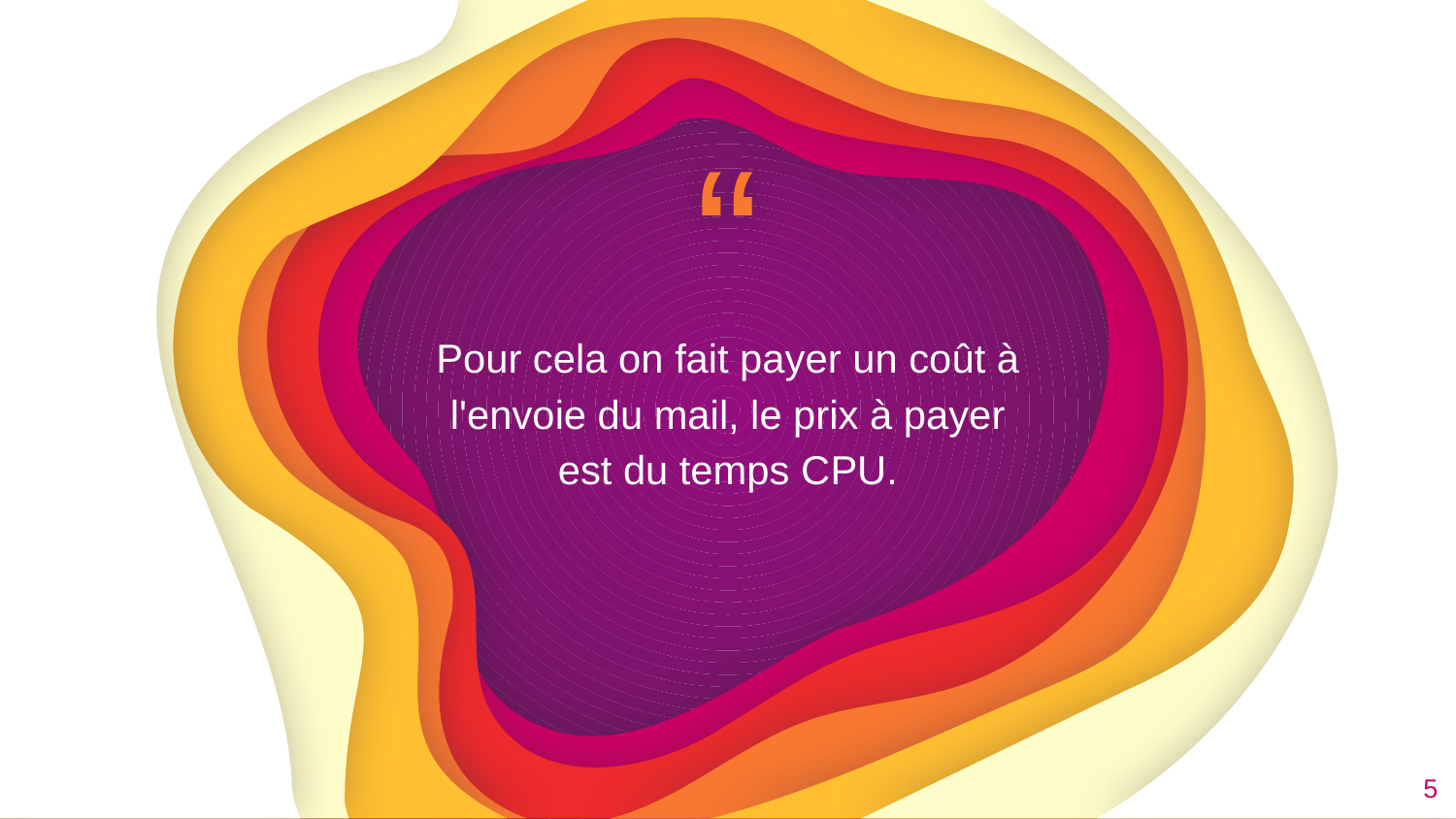

Pour cela on fait payer un coût à l'envoie du mail, le prix à payer est du temps CPU.
5